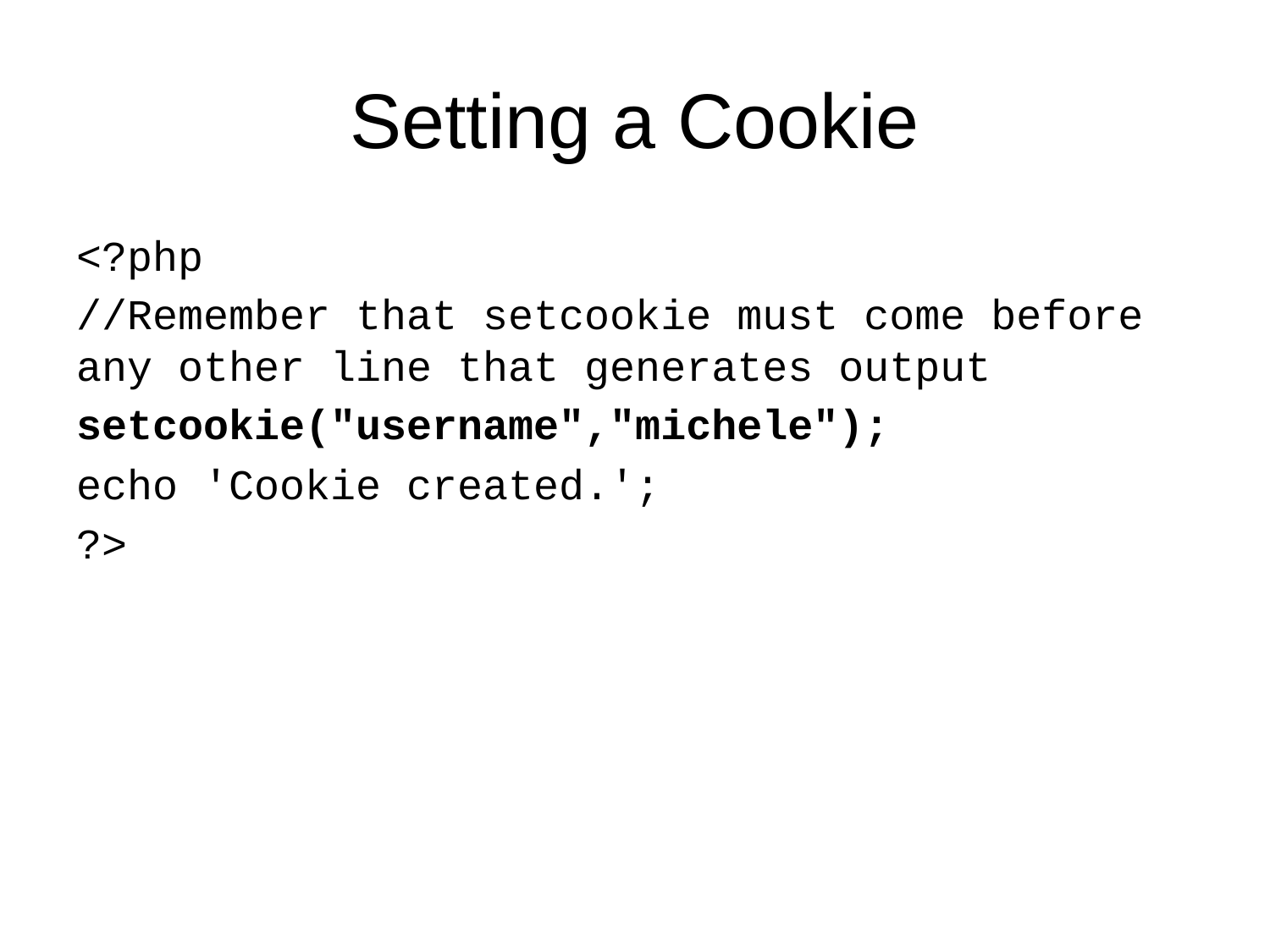

# Setting a Cookie
<?php
//Remember that setcookie must come before any other line that generates output
setcookie("username","michele");
echo 'Cookie created.';
?>